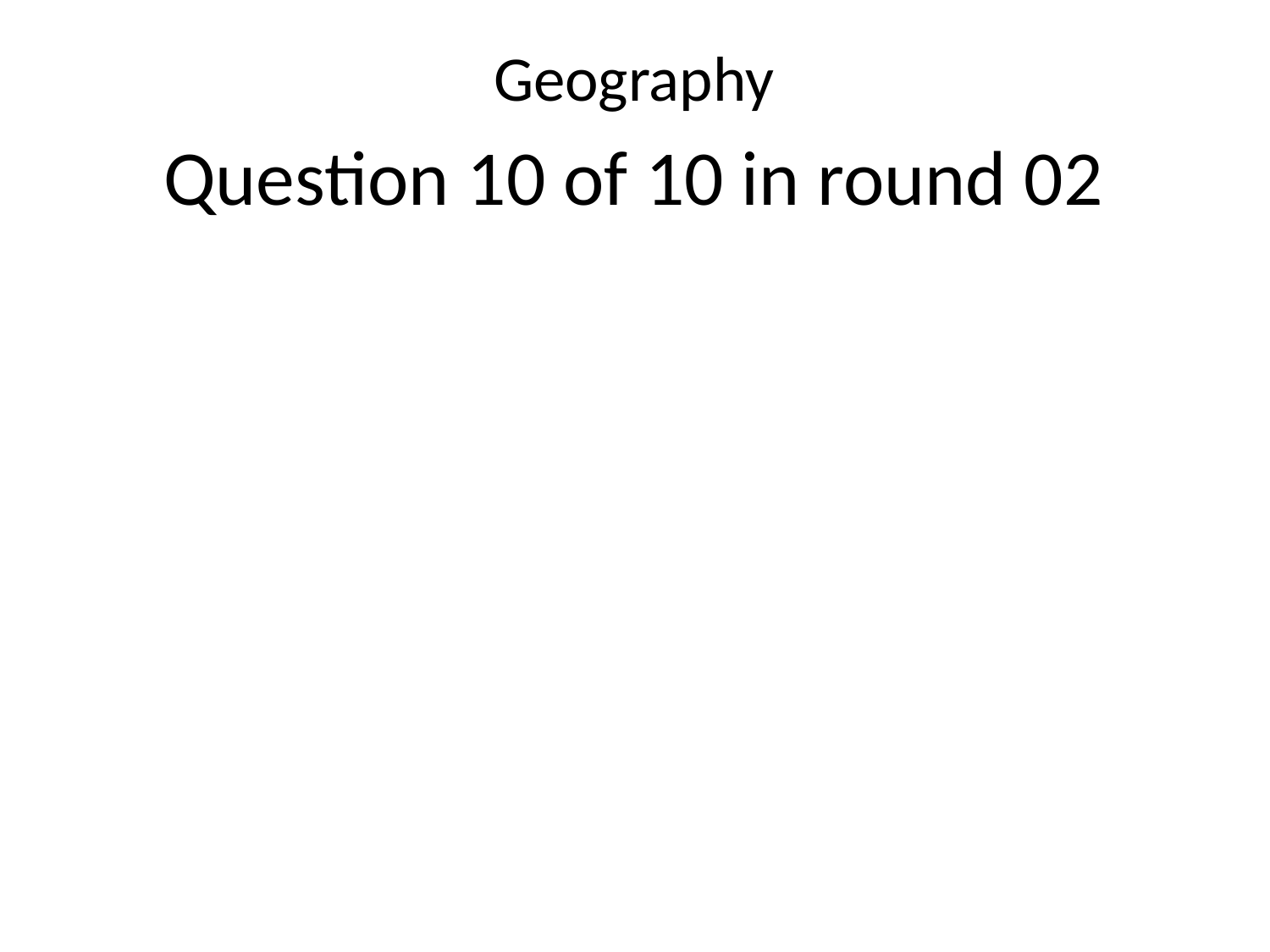

Geography
Question 10 of 10 in round 02